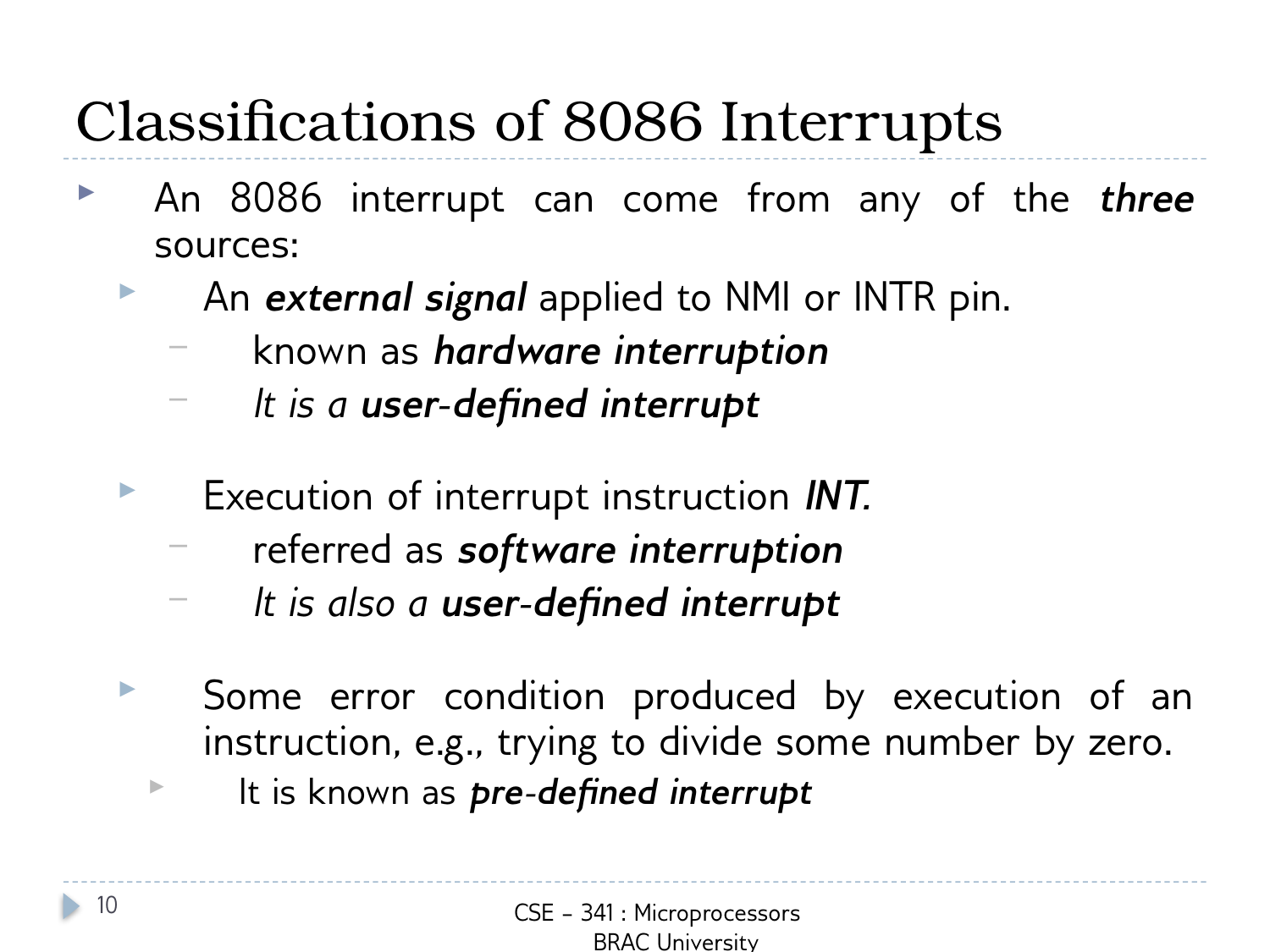

# Classifications of 8086 Interrupts
An 8086 interrupt can come from any of the three sources:
An external signal applied to NMI or INTR pin.
known as hardware interruption
It is a user-defined interrupt

Execution of interrupt instruction INT.
referred as software interruption
It is also a user-defined interrupt

Some error condition produced by execution of an instruction, e.g., trying to divide some number by zero.
It is known as pre-defined interrupt

10
CSE – 341 : Microprocessors
    BRAC University